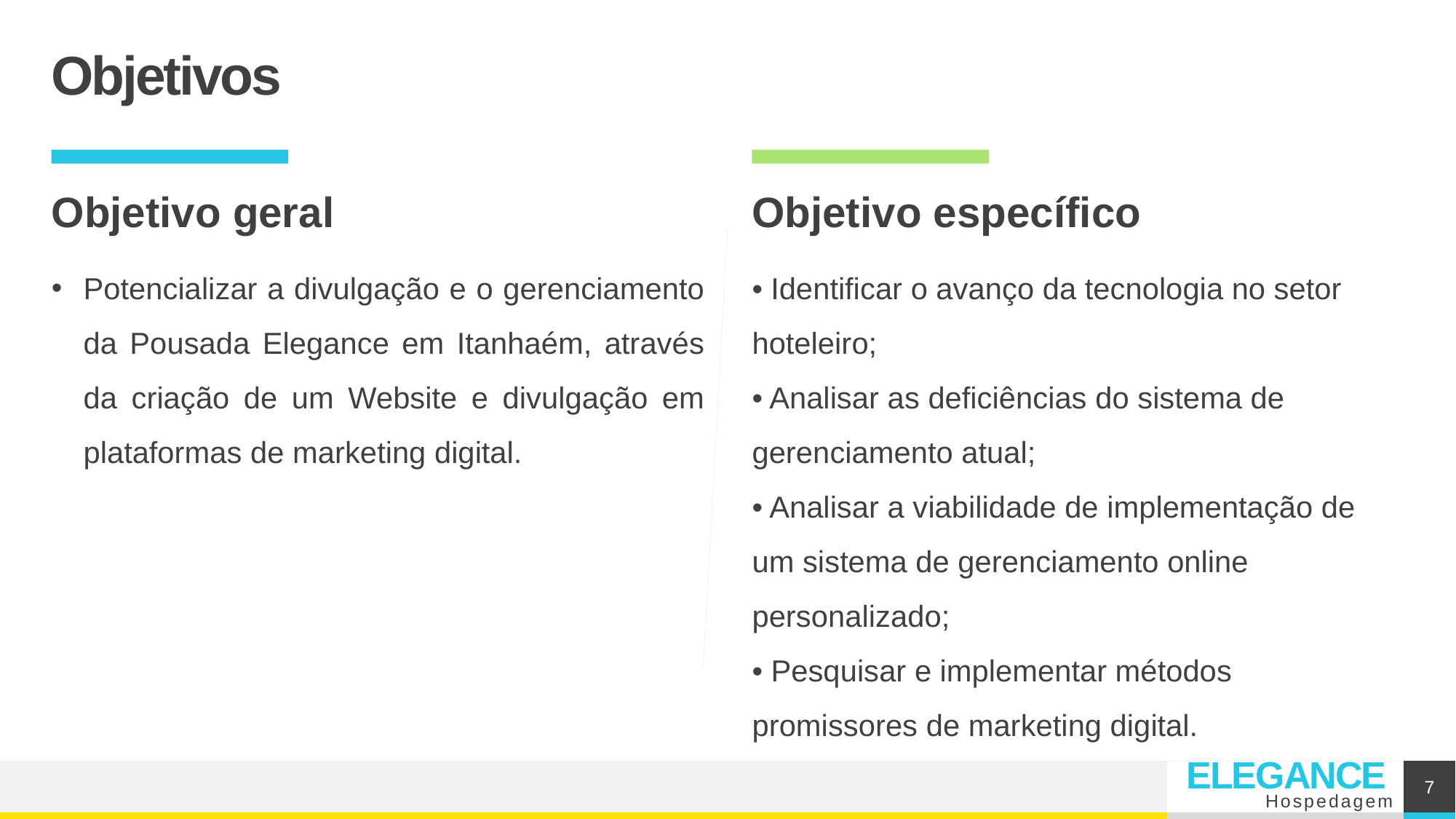

# Objetivos

Objetivo geral
Objetivo específico
• Identificar o avanço da tecnologia no setor hoteleiro;
• Analisar as deficiências do sistema de gerenciamento atual;
• Analisar a viabilidade de implementação de um sistema de gerenciamento online personalizado;
• Pesquisar e implementar métodos promissores de marketing digital.
Potencializar a divulgação e o gerenciamento da Pousada Elegance em Itanhaém, através da criação de um Website e divulgação em plataformas de marketing digital.
7